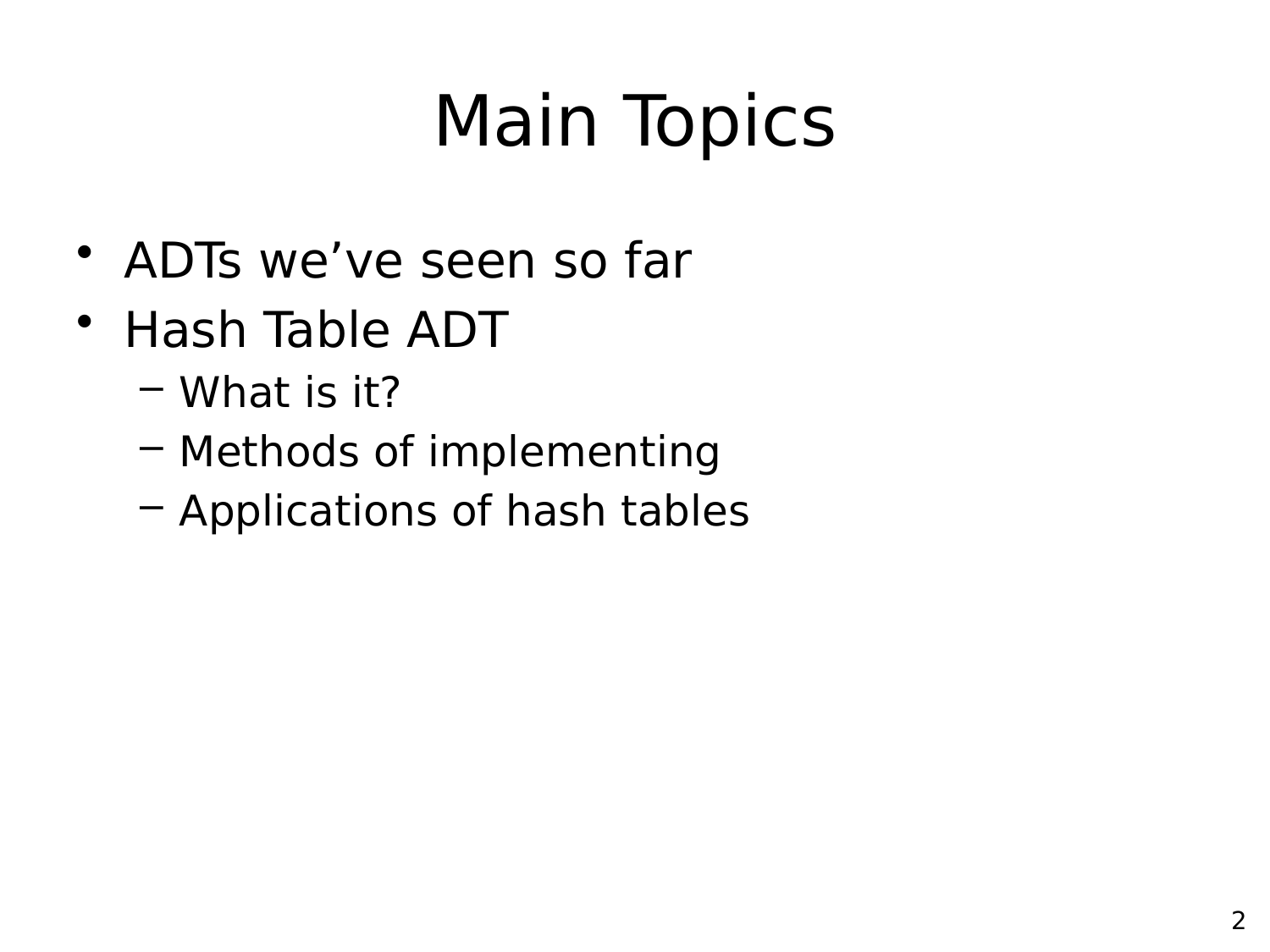

# Main Topics
ADTs we’ve seen so far
Hash Table ADT
What is it?
Methods of implementing
Applications of hash tables